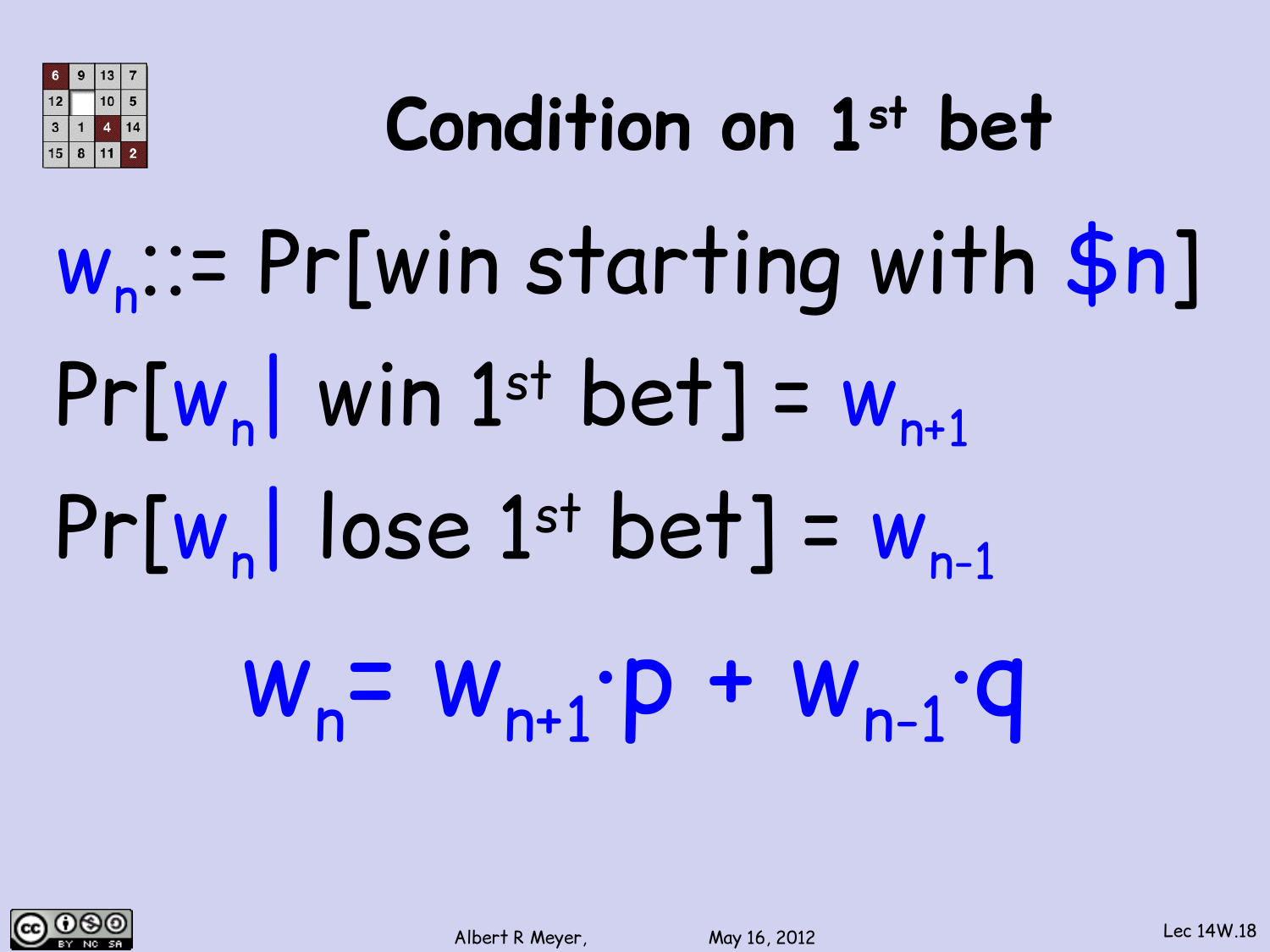

# Condition on 1st bet
wn::= Pr[win starting with $n]
Pr[wn| win 1st bet] = wn+1
Pr[wn| lose 1st bet] = wn-1
wn= wn+1∙p + wn-1∙q
Lec 14W.18

Albert R Meyer,                       May 16, 2012